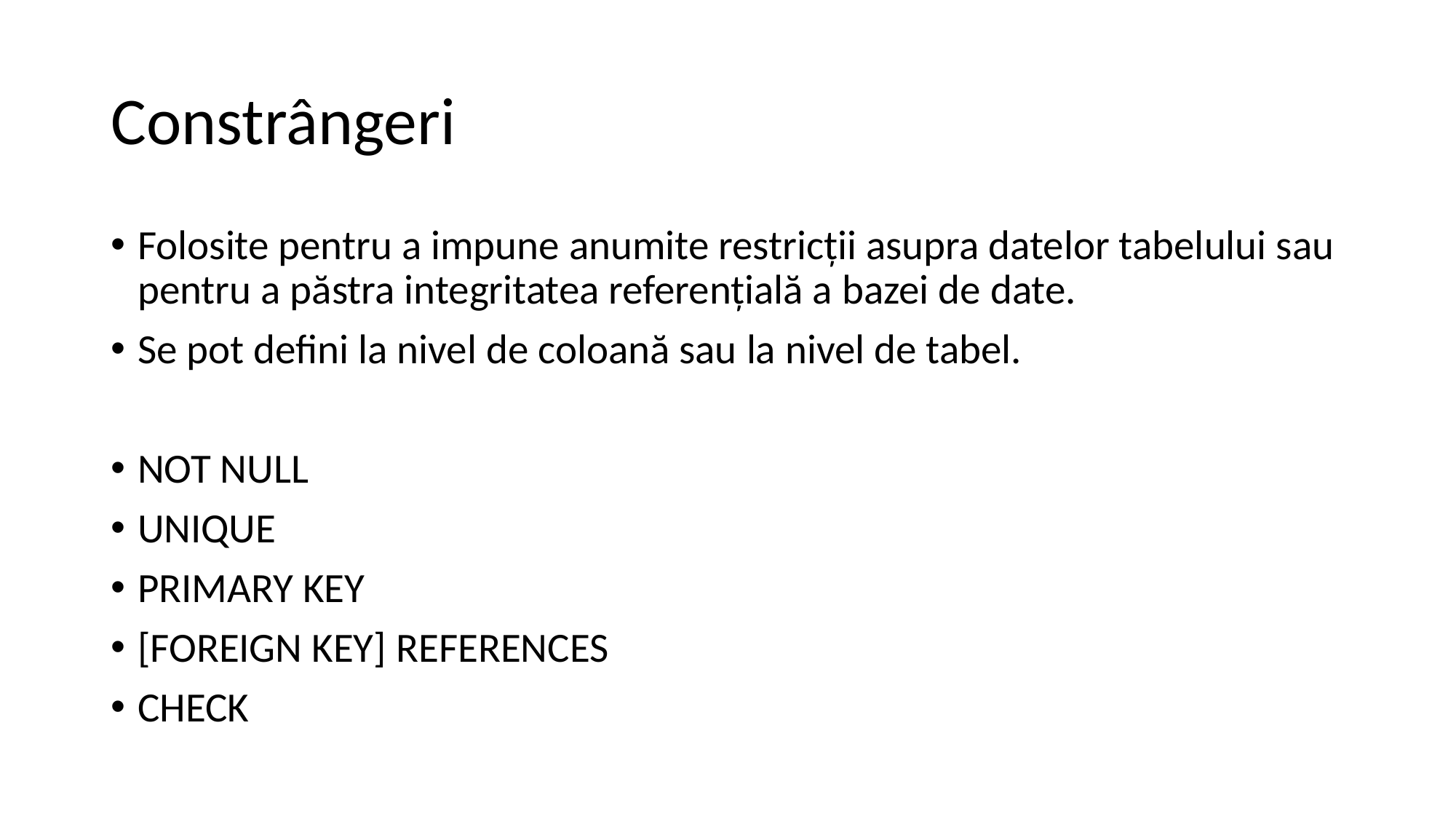

# Constrângeri
Folosite pentru a impune anumite restricţii asupra datelor tabelului sau pentru a păstra integritatea referenţială a bazei de date.
Se pot defini la nivel de coloană sau la nivel de tabel.

NOT NULL
UNIQUE
PRIMARY KEY
[FOREIGN KEY] references
CHECK